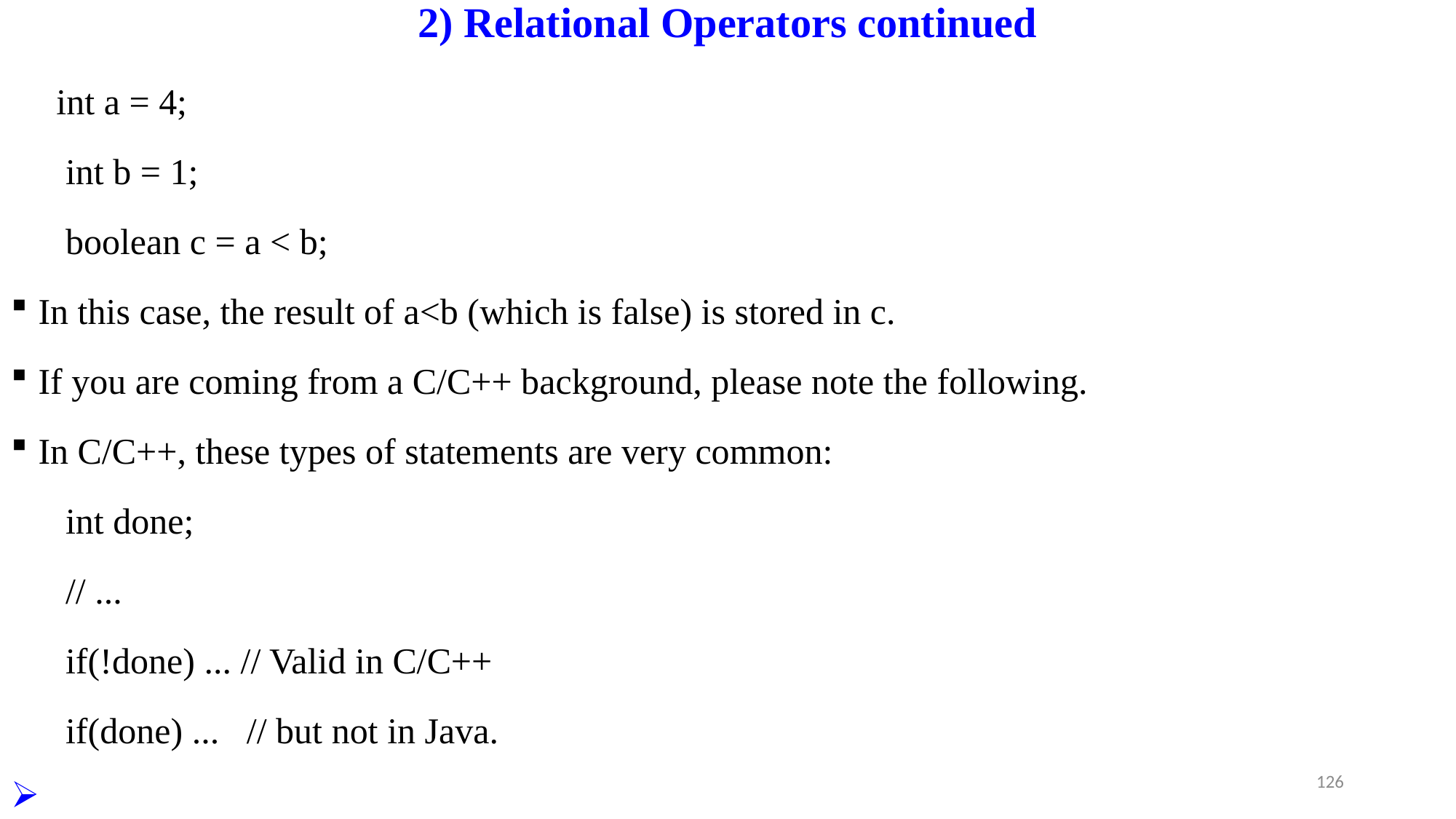

# 2) Relational Operators continued
 	  int a = 4;
int b = 1;
boolean c = a < b;
In this case, the result of a<b (which is false) is stored in c.
If you are coming from a C/C++ background, please note the following.
In C/C++, these types of statements are very common:
int done;
// ...
if(!done) ... // Valid in C/C++
if(done) ...   // but not in Java.

126